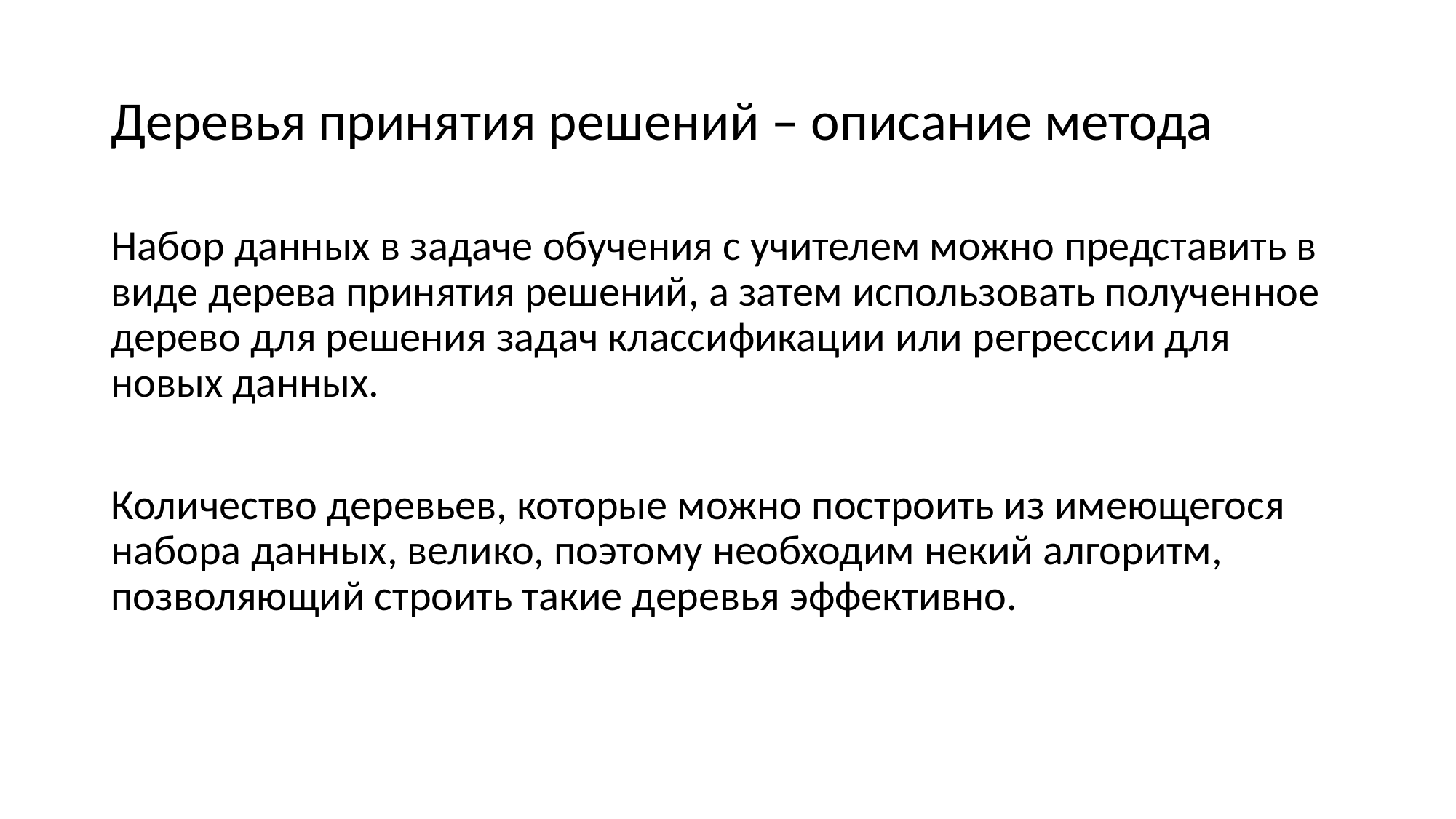

# Деревья принятия решений – описание метода
Набор данных в задаче обучения с учителем можно представить в виде дерева принятия решений, а затем использовать полученное дерево для решения задач классификации или регрессии для новых данных.

Количество деревьев, которые можно построить из имеющегося набора данных, велико, поэтому необходим некий алгоритм, позволяющий строить такие деревья эффективно.